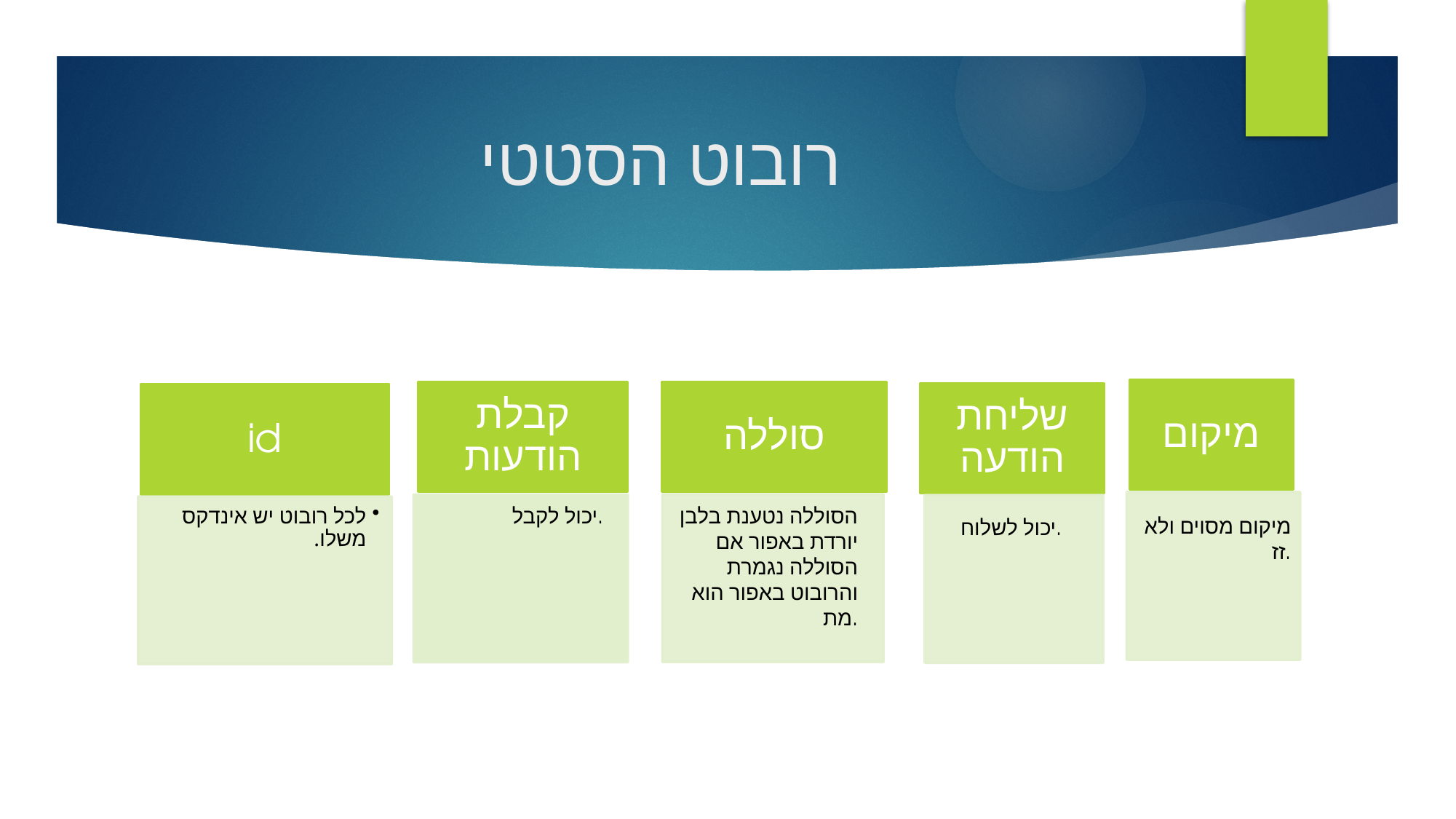

# רובוט הסטטי
id
לכל רובוט יש אינדקס משלו.
קבלת הודעות

סוללה
שליחת הודעה
מיקום
יכול לקבל.
הסוללה נטענת בלבן יורדת באפור אם הסוללה נגמרת והרובוט באפור הוא מת.
מיקום מסוים ולא זז.
יכול לשלוח.